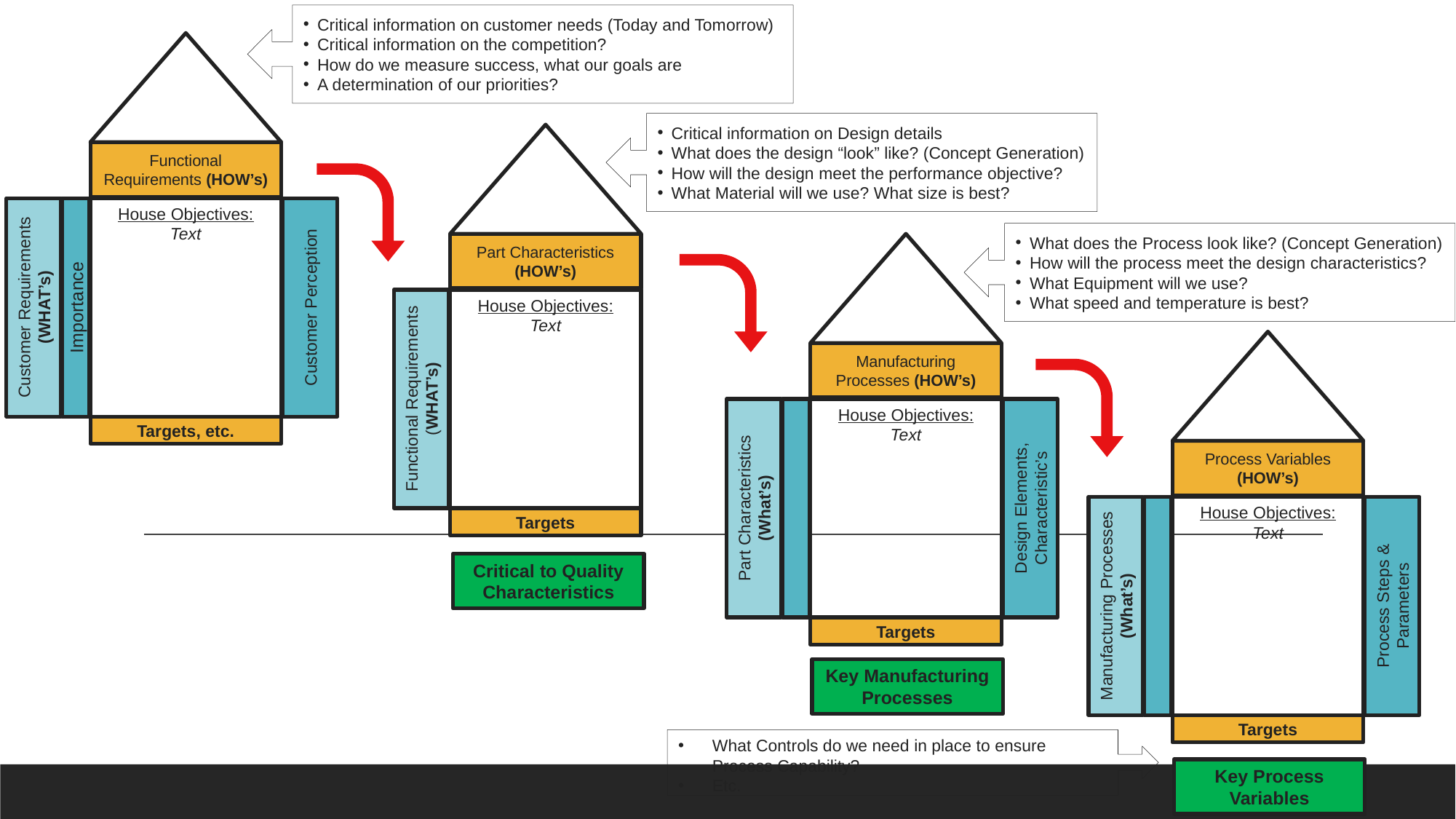

Critical information on customer needs (Today and Tomorrow)
Critical information on the competition?
How do we measure success, what our goals are
A determination of our priorities?

Functional Requirements (HOW’s)
Customer Requirements (WHAT’s)
Importance
House Objectives:
Text
Customer Perception
Targets, etc.
Critical information on Design details
What does the design “look” like? (Concept Generation)
How will the design meet the performance objective?
What Material will we use? What size is best?

What does the Process look like? (Concept Generation)
How will the process meet the design characteristics?
What Equipment will we use?
What speed and temperature is best?
Part Characteristics (HOW’s)

Manufacturing Processes (HOW’s)
Part Characteristics (What’s)

House Objectives:
Text
Design Elements, Characteristic’s
Targets

Functional Requirements (WHAT’s)
House Objectives:
Text

Process Variables (HOW’s)
Manufacturing Processes (What’s)

House Objectives:
Text
Process Steps & Parameters
Targets

Targets
Critical to Quality Characteristics
Key Manufacturing Processes
What Controls do we need in place to ensure Process Capability?
Etc.
Key Process Variables